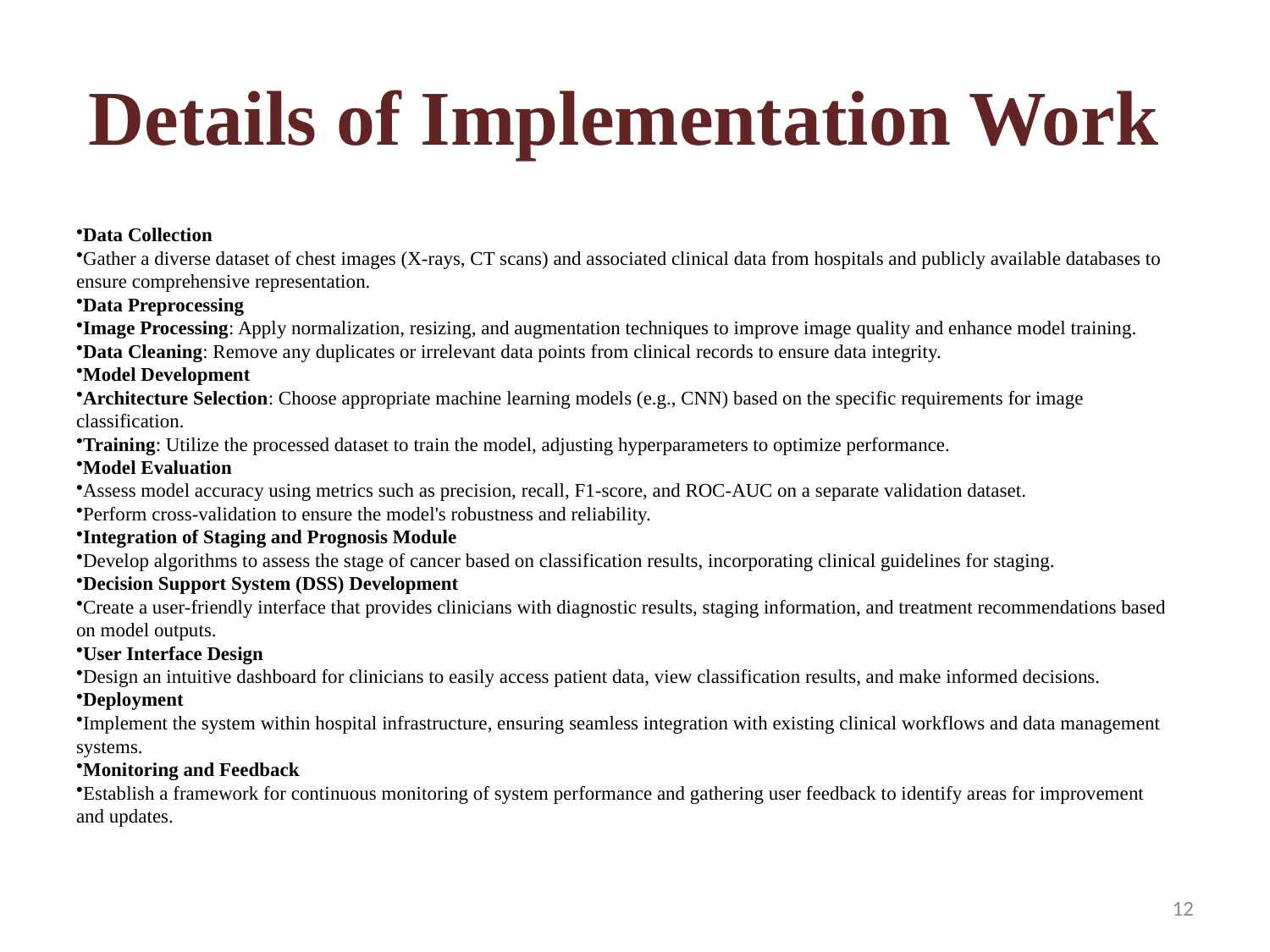

# Details of Implementation Work
Data Collection
Gather a diverse dataset of chest images (X-rays, CT scans) and associated clinical data from hospitals and publicly available databases to ensure comprehensive representation.
Data Preprocessing
Image Processing: Apply normalization, resizing, and augmentation techniques to improve image quality and enhance model training.
Data Cleaning: Remove any duplicates or irrelevant data points from clinical records to ensure data integrity.
Model Development
Architecture Selection: Choose appropriate machine learning models (e.g., CNN) based on the specific requirements for image classification.
Training: Utilize the processed dataset to train the model, adjusting hyperparameters to optimize performance.
Model Evaluation
Assess model accuracy using metrics such as precision, recall, F1-score, and ROC-AUC on a separate validation dataset.
Perform cross-validation to ensure the model's robustness and reliability.
Integration of Staging and Prognosis Module
Develop algorithms to assess the stage of cancer based on classification results, incorporating clinical guidelines for staging.
Decision Support System (DSS) Development
Create a user-friendly interface that provides clinicians with diagnostic results, staging information, and treatment recommendations based on model outputs.
User Interface Design
Design an intuitive dashboard for clinicians to easily access patient data, view classification results, and make informed decisions.
Deployment
Implement the system within hospital infrastructure, ensuring seamless integration with existing clinical workflows and data management systems.
Monitoring and Feedback
Establish a framework for continuous monitoring of system performance and gathering user feedback to identify areas for improvement and updates.

12